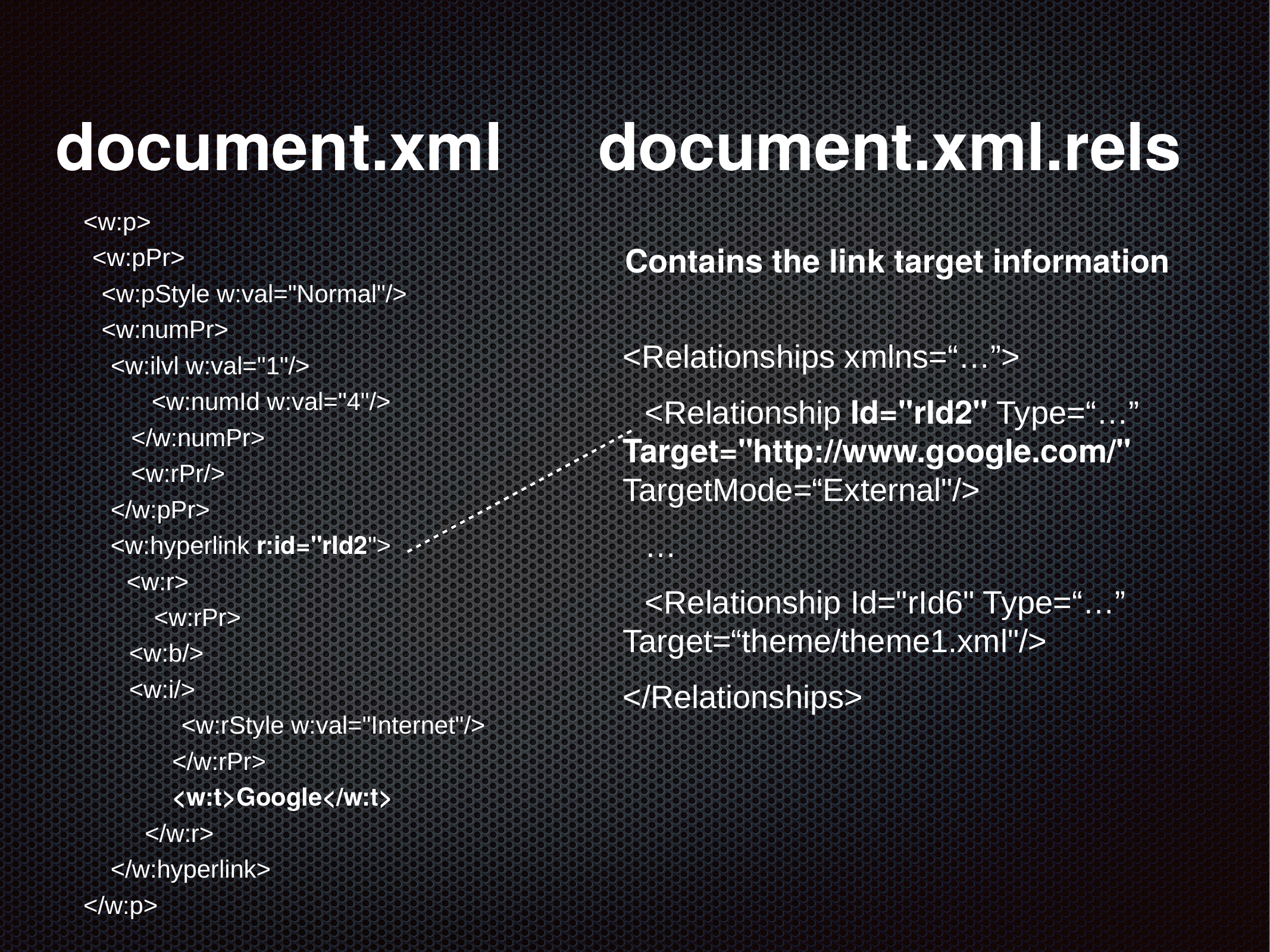

document.xml
# document.xml.rels
<w:p>
<w:pPr>
<w:pStyle w:val="Normal"/>
<w:numPr>
<w:ilvl w:val="1"/>
          <w:numId w:val="4"/>
       </w:numPr>
       <w:rPr/>
    </w:pPr>
    <w:hyperlink r:id="rId2">
     <w:r>
         <w:rPr>
<w:b/>
<w:i/>
             <w:rStyle w:val="Internet"/>
             </w:rPr>
             <w:t>Google</w:t>
         </w:r>
    </w:hyperlink>
</w:p>
Contains the link target information
<Relationships xmlns=“…”>
<Relationship Id="rId2" Type=“…” Target="http://www.google.com/" TargetMode=“External"/>
…
<Relationship Id="rId6" Type=“…” Target=“theme/theme1.xml"/>
</Relationships>